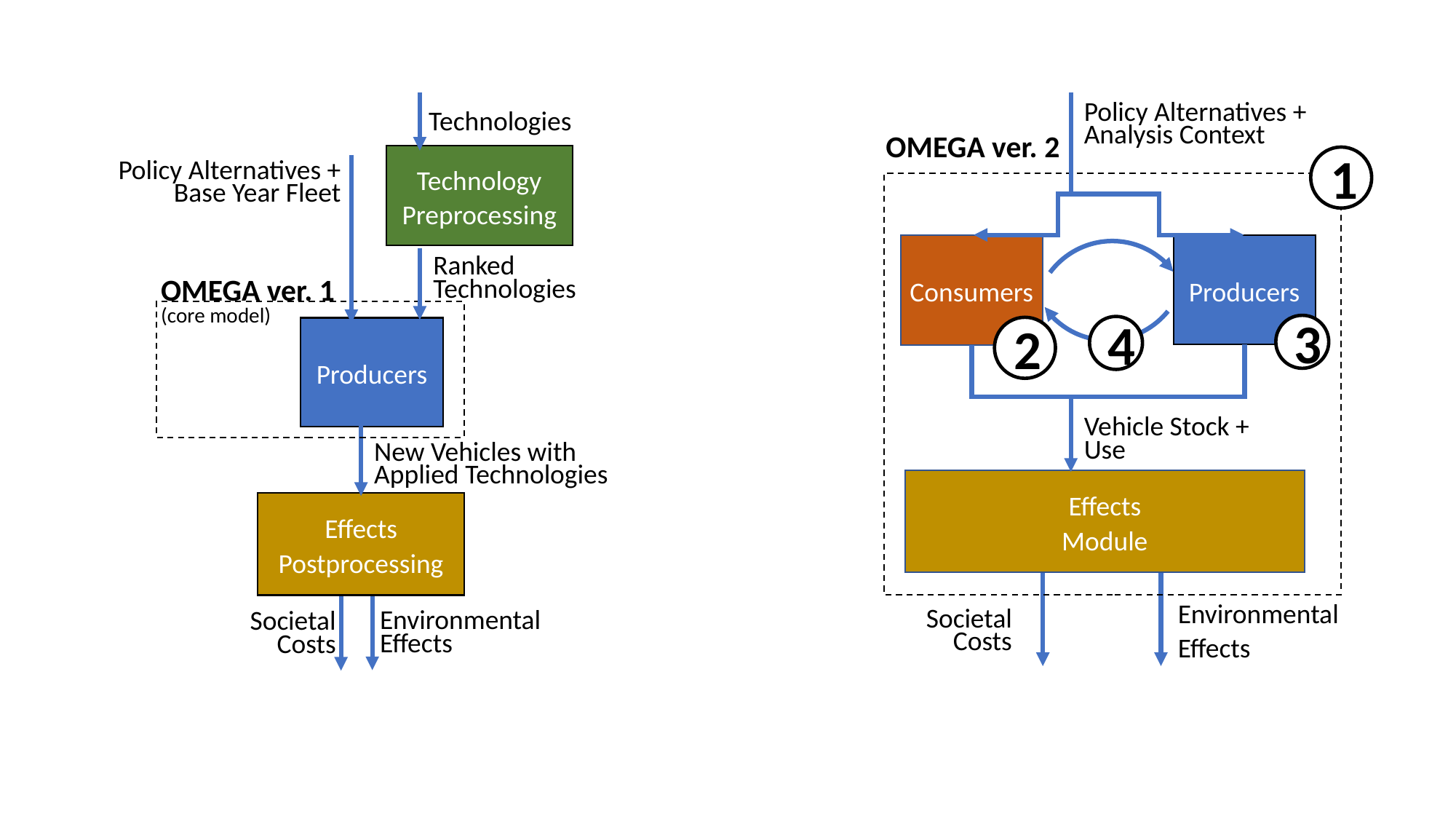

Technologies
Policy Alternatives +
Analysis Context
OMEGA ver. 2
Technology Preprocessing
1
Policy Alternatives +
Base Year Fleet

Consumers
Producers

Ranked
Technologies
OMEGA ver. 1
(core model)

3
4
2
Producers
Vehicle Stock +
Use
New Vehicles with
Applied Technologies
Effects
Module
Effects
Postprocessing
Societal
Costs
Environmental
Effects
Environmental
Effects
Societal
Costs